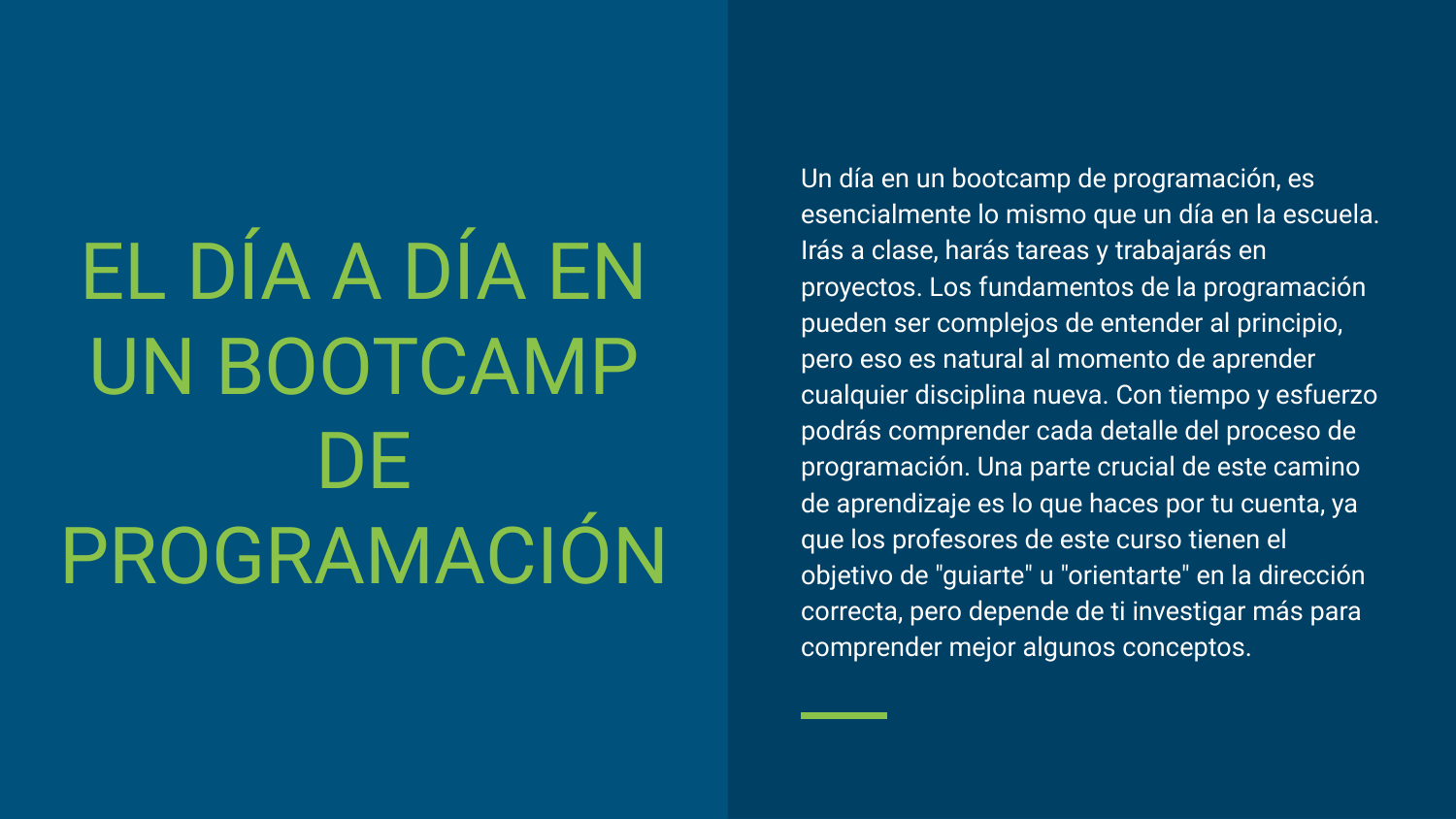

Un día en un bootcamp de programación, es esencialmente lo mismo que un día en la escuela. Irás a clase, harás tareas y trabajarás en proyectos. Los fundamentos de la programación pueden ser complejos de entender al principio, pero eso es natural al momento de aprender cualquier disciplina nueva. Con tiempo y esfuerzo podrás comprender cada detalle del proceso de programación. Una parte crucial de este camino de aprendizaje es lo que haces por tu cuenta, ya que los profesores de este curso tienen el objetivo de "guiarte" u "orientarte" en la dirección correcta, pero depende de ti investigar más para comprender mejor algunos conceptos.
EL DÍA A DÍA EN UN BOOTCAMP DE PROGRAMACIÓN